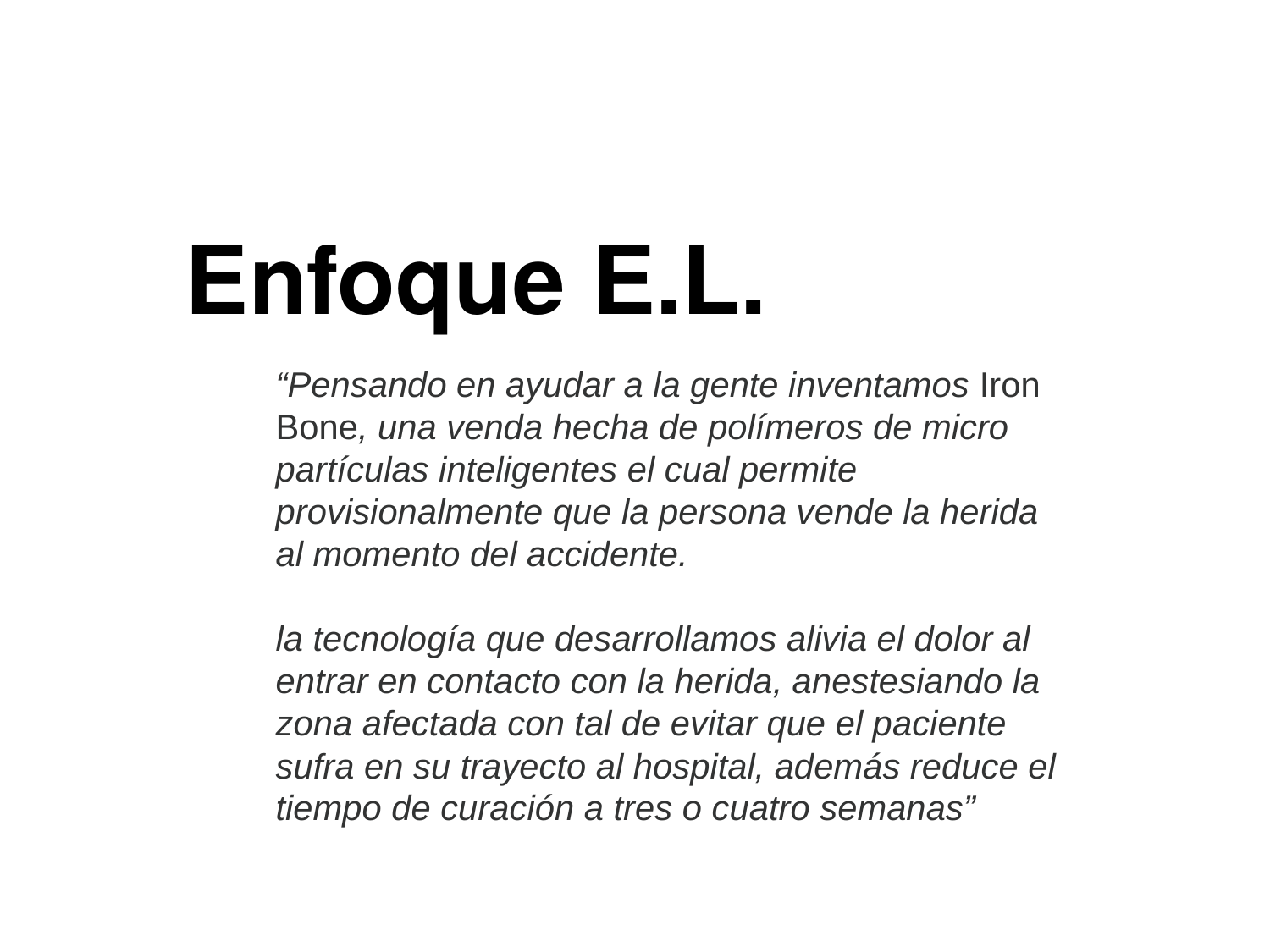

Enfoque E.L.
“Pensando en ayudar a la gente inventamos Iron Bone, una venda hecha de polímeros de micro partículas inteligentes el cual permite provisionalmente que la persona vende la herida al momento del accidente.

la tecnología que desarrollamos alivia el dolor al entrar en contacto con la herida, anestesiando la zona afectada con tal de evitar que el paciente sufra en su trayecto al hospital, además reduce el tiempo de curación a tres o cuatro semanas”